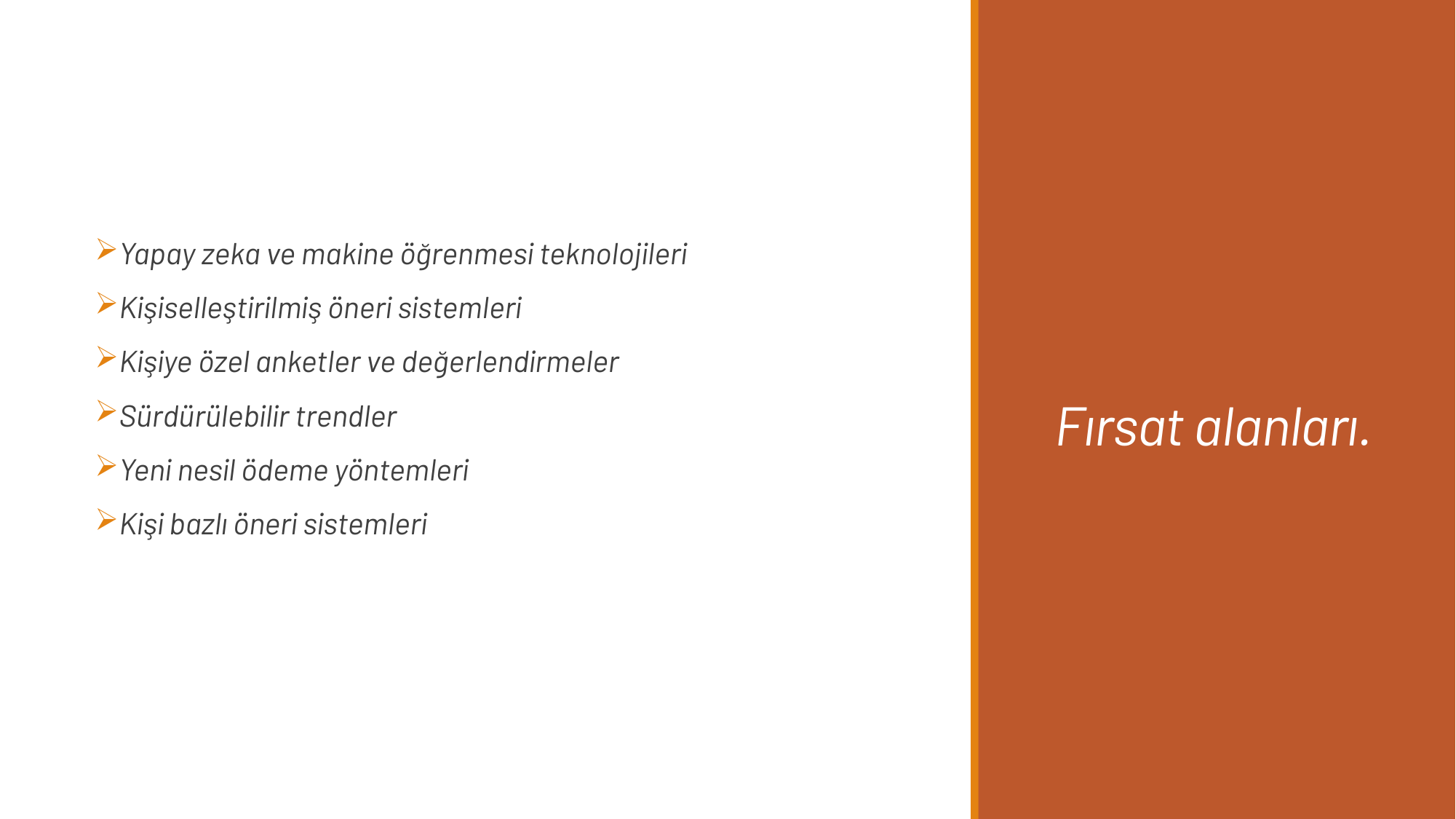

Yapay zeka ve makine öğrenmesi teknolojileri
Kişiselleştirilmiş öneri sistemleri
Kişiye özel anketler ve değerlendirmeler
Sürdürülebilir trendler
Yeni nesil ödeme yöntemleri
Kişi bazlı öneri sistemleri
# Fırsat alanları.